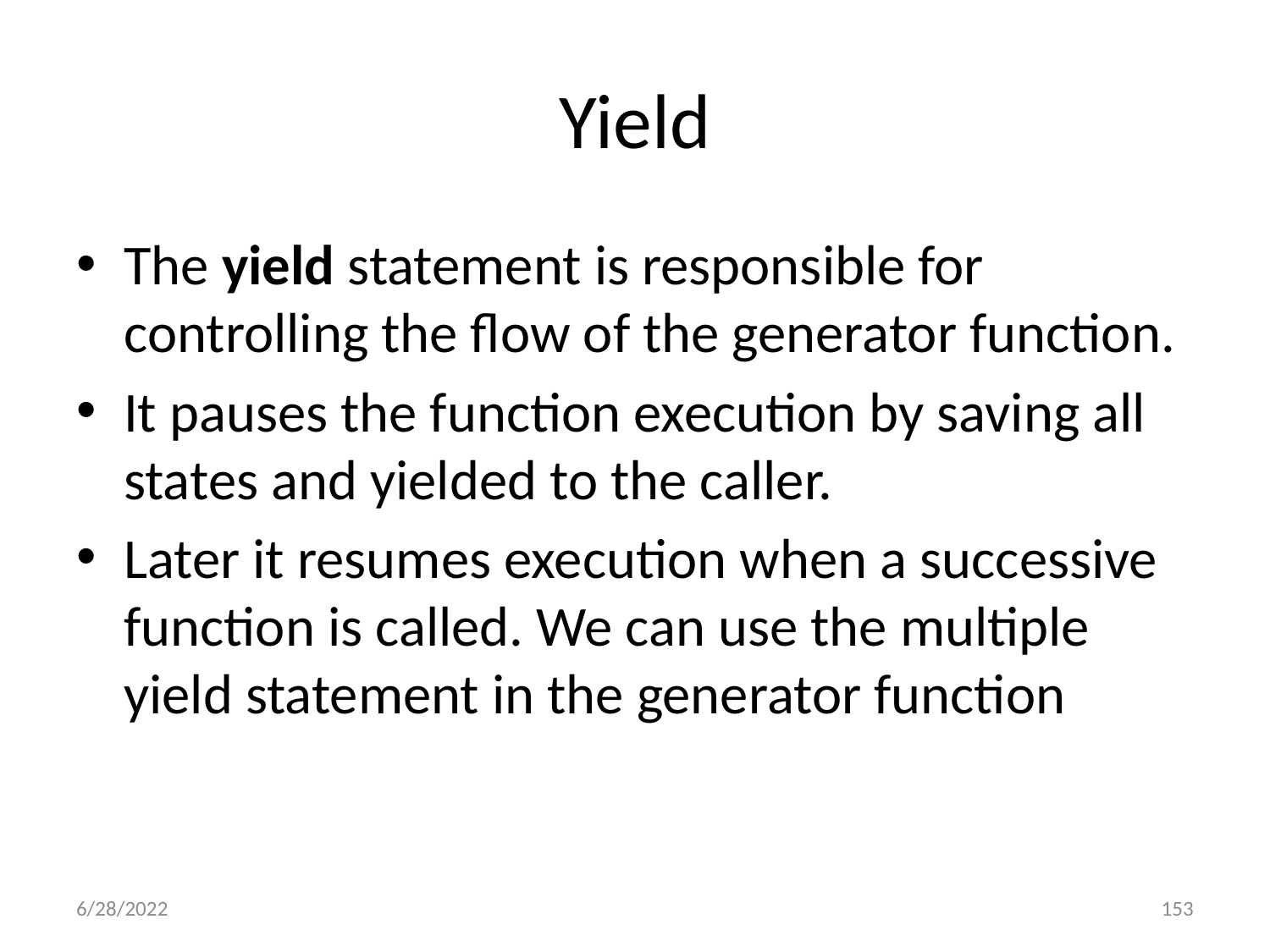

# Yield
The yield statement is responsible for controlling the flow of the generator function.
It pauses the function execution by saving all states and yielded to the caller.
Later it resumes execution when a successive function is called. We can use the multiple yield statement in the generator function
6/28/2022
153